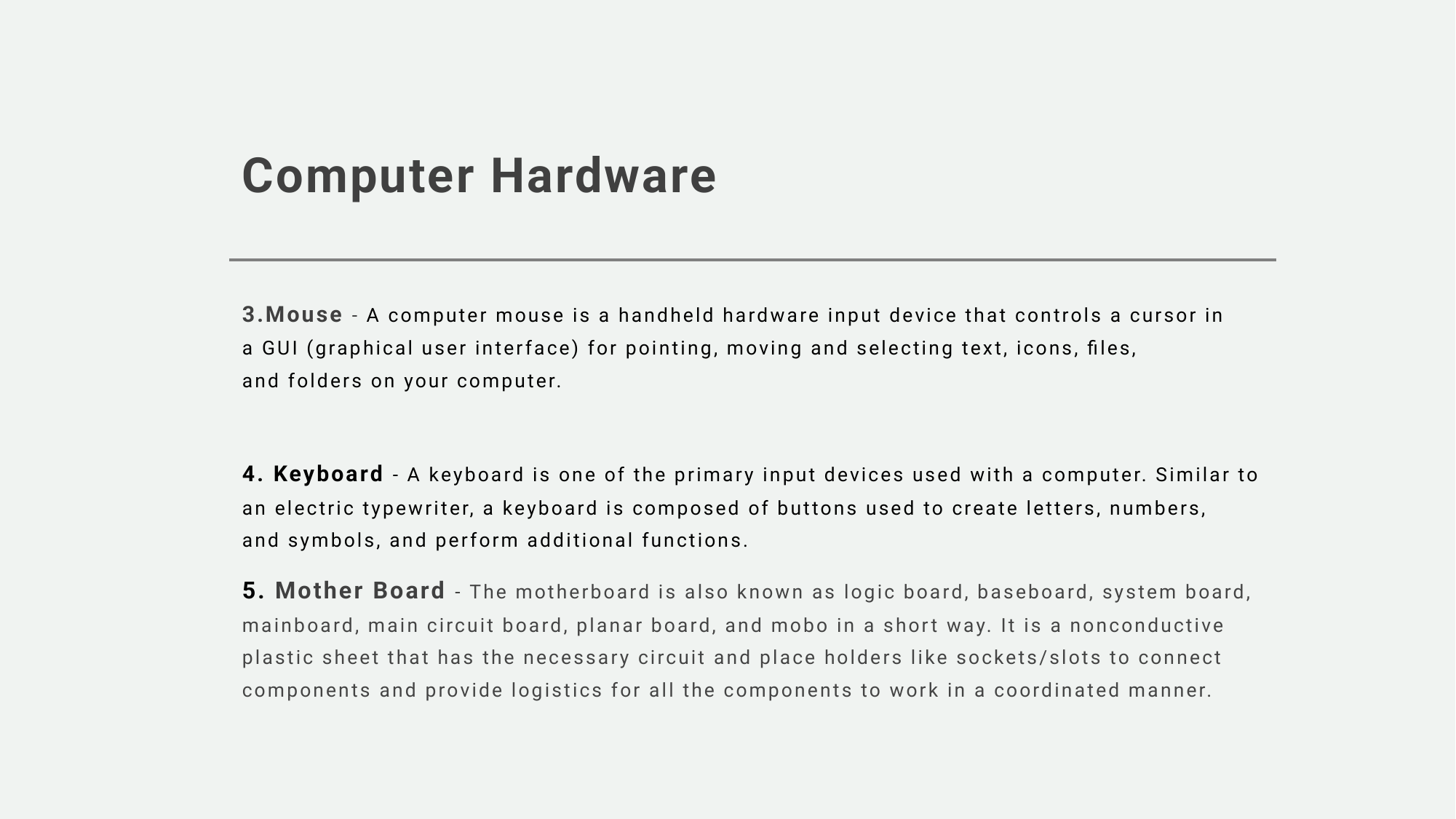

# Computer Hardware
3.Mouse - A computer mouse is a handheld hardware input device that controls a cursor in a GUI (graphical user interface) for pointing, moving and selecting text, icons, files, and folders on your computer.

4. Keyboard - A keyboard is one of the primary input devices used with a computer. Similar to an electric typewriter, a keyboard is composed of buttons used to create letters, numbers, and symbols, and perform additional functions.
5. Mother Board - The motherboard is also known as logic board, baseboard, system board, mainboard, main circuit board, planar board, and mobo in a short way. It is a nonconductive plastic sheet that has the necessary circuit and place holders like sockets/slots to connect components and provide logistics for all the components to work in a coordinated manner.